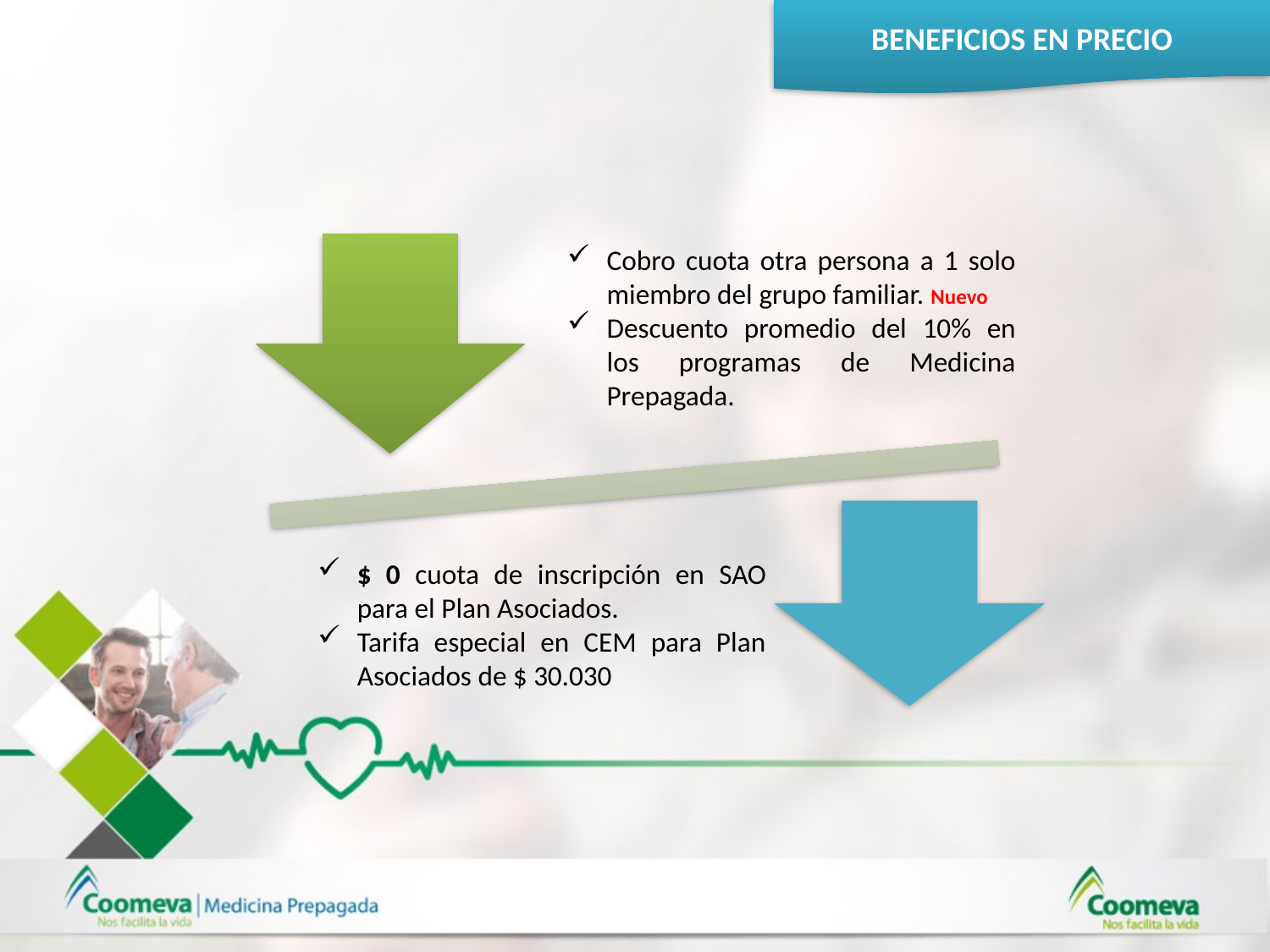

BENEFICIOS EN PRECIO

Cobro cuota otra persona a 1 solo miembro del grupo familiar. Nuevo
Descuento promedio del 10% en los programas de Medicina Prepagada.

$ 0 cuota de inscripción en SAO para el Plan Asociados.
Tarifa especial en CEM para Plan Asociados de $ 30.030